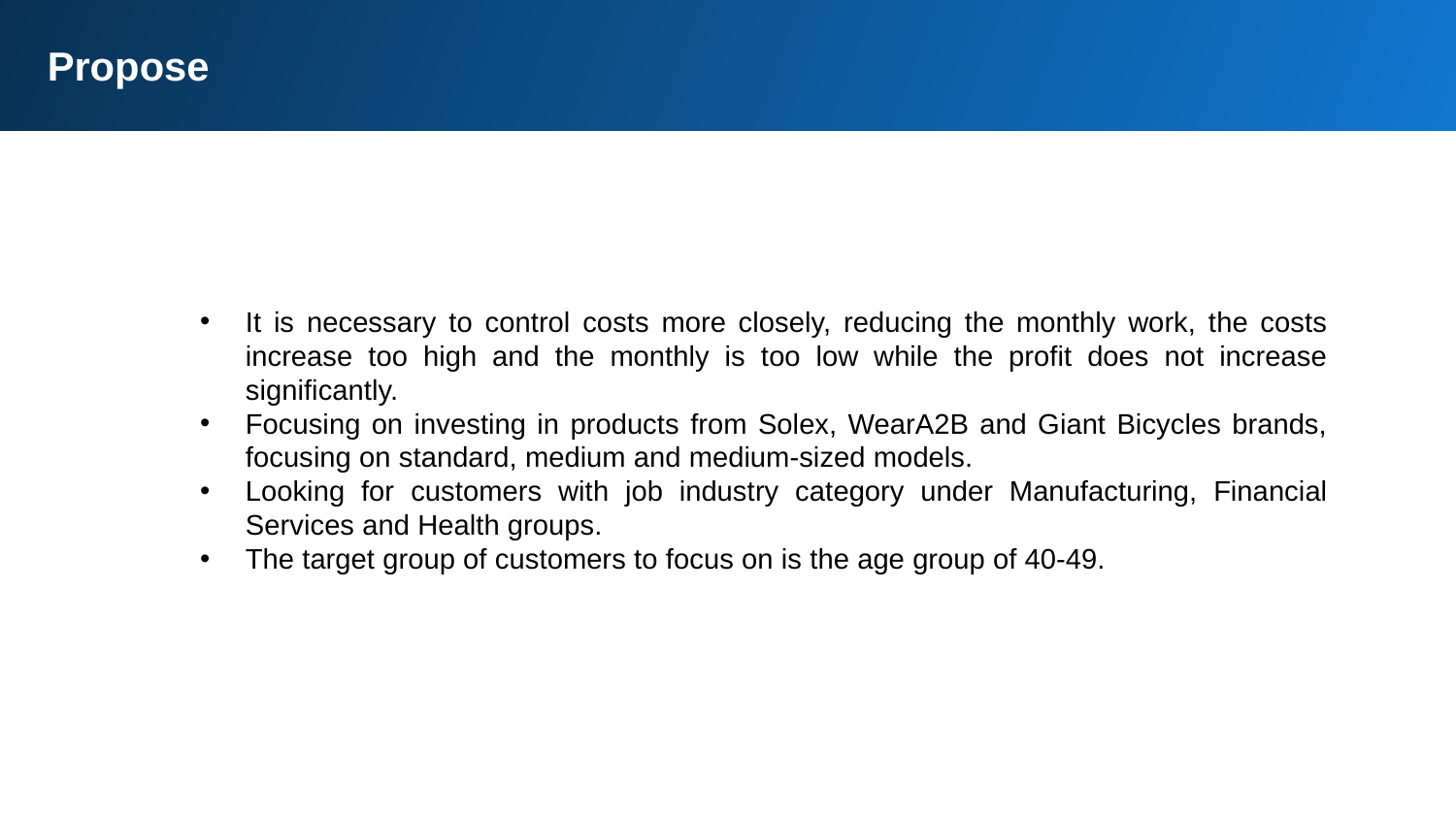

Propose

It is necessary to control costs more closely, reducing the monthly work, the costs increase too high and the monthly is too low while the profit does not increase significantly.
Focusing on investing in products from Solex, WearA2B and Giant Bicycles brands, focusing on standard, medium and medium-sized models.
Looking for customers with job industry category under Manufacturing, Financial Services and Health groups.
The target group of customers to focus on is the age group of 40-49.